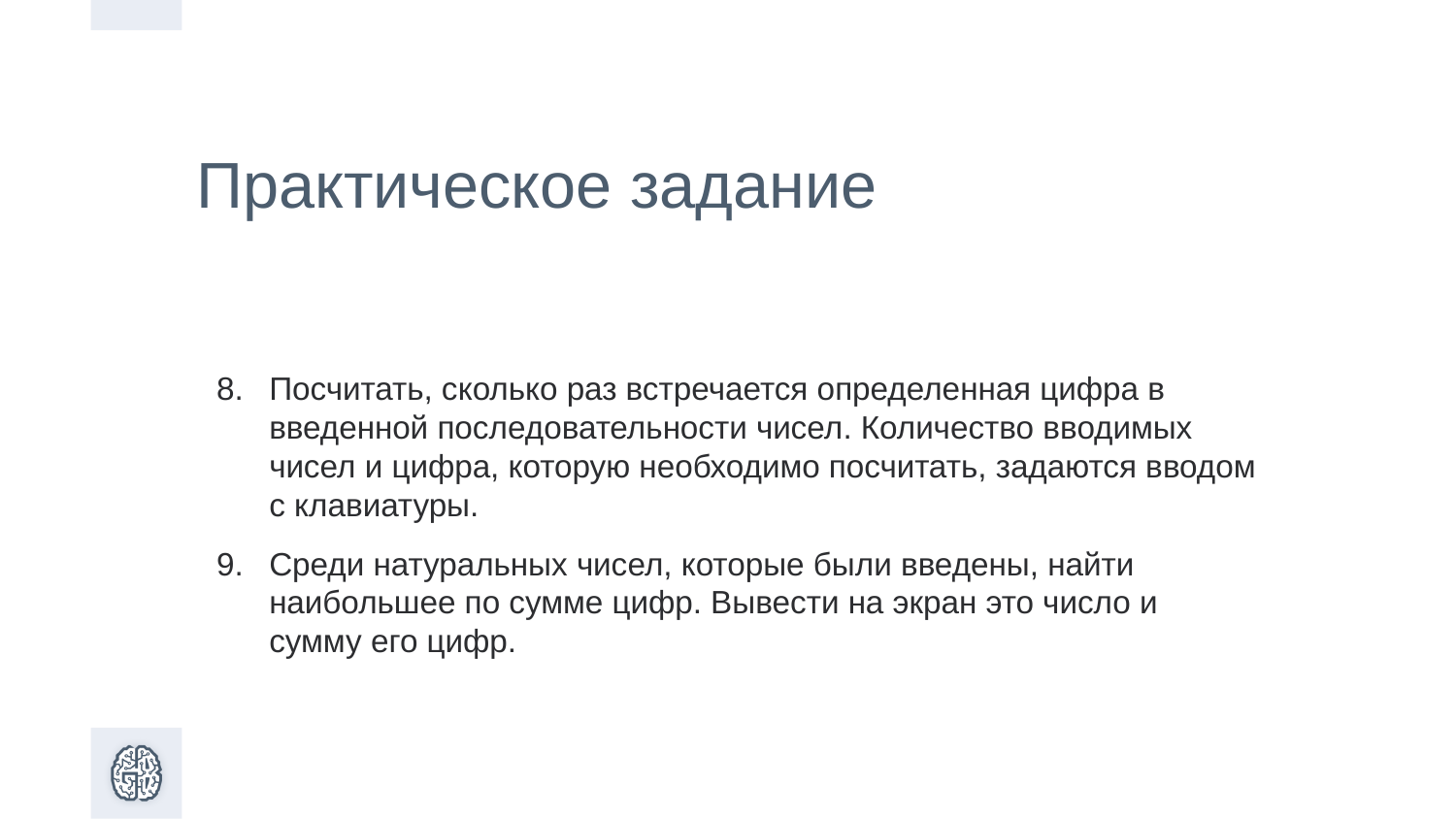

Практическое задание
Посчитать, сколько раз встречается определенная цифра в введенной последовательности чисел. Количество вводимых чисел и цифра, которую необходимо посчитать, задаются вводом с клавиатуры.
Среди натуральных чисел, которые были введены, найти наибольшее по сумме цифр. Вывести на экран это число и сумму его цифр.